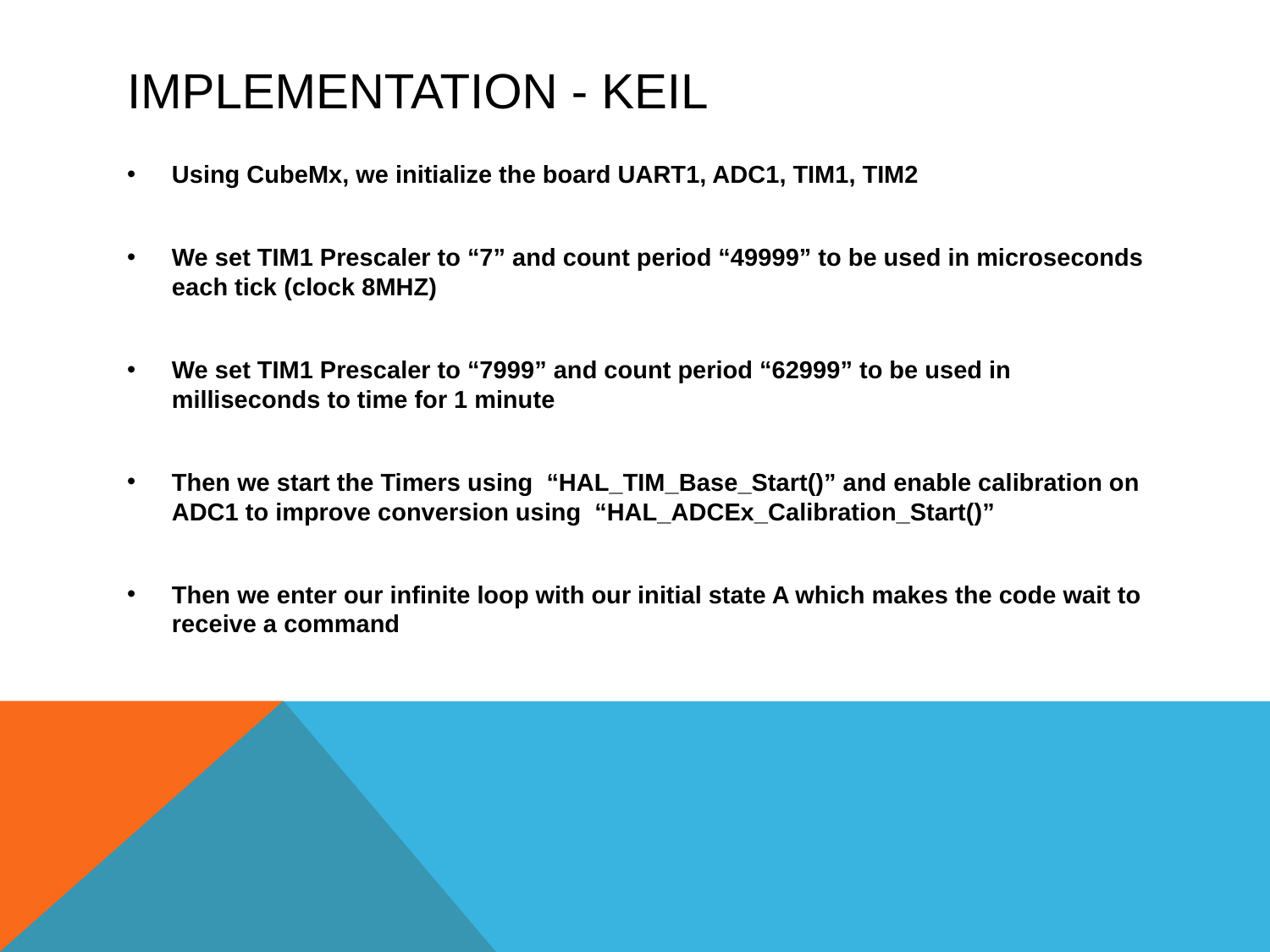

# Implementation - Keil
Using CubeMx, we initialize the board UART1, ADC1, TIM1, TIM2

We set TIM1 Prescaler to “7” and count period “49999” to be used in microseconds each tick (clock 8MHZ)

We set TIM1 Prescaler to “7999” and count period “62999” to be used in milliseconds to time for 1 minute

Then we start the Timers using  “HAL_TIM_Base_Start()” and enable calibration on ADC1 to improve conversion using  “HAL_ADCEx_Calibration_Start()”

Then we enter our infinite loop with our initial state A which makes the code wait to receive a command